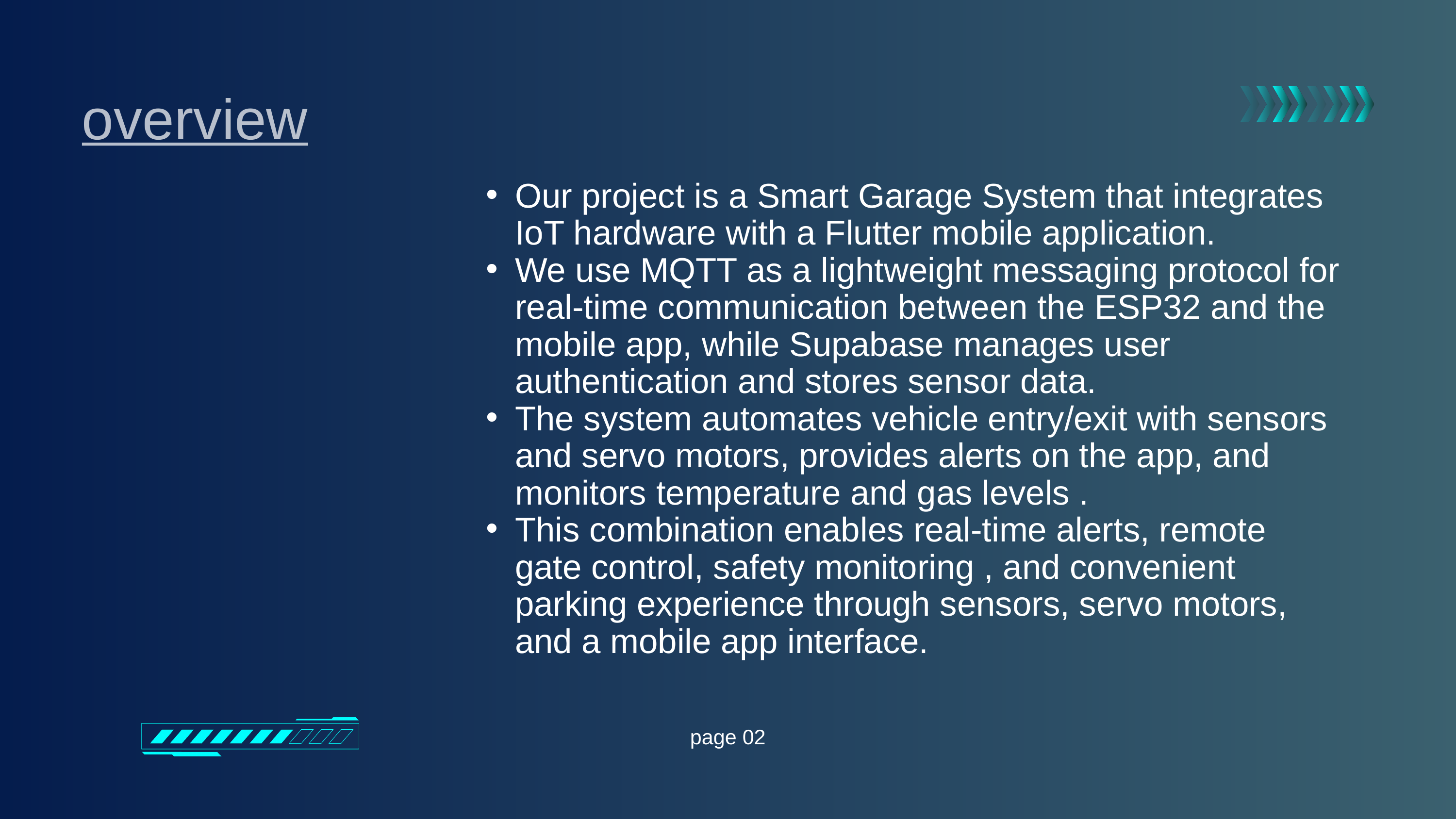

overview

Our project is a Smart Garage System that integrates IoT hardware with a Flutter mobile application.
We use MQTT as a lightweight messaging protocol for real-time communication between the ESP32 and the mobile app, while Supabase manages user authentication and stores sensor data.
The system automates vehicle entry/exit with sensors and servo motors, provides alerts on the app, and monitors temperature and gas levels .
This combination enables real-time alerts, remote gate control, safety monitoring , and convenient parking experience through sensors, servo motors, and a mobile app interface.

page 02